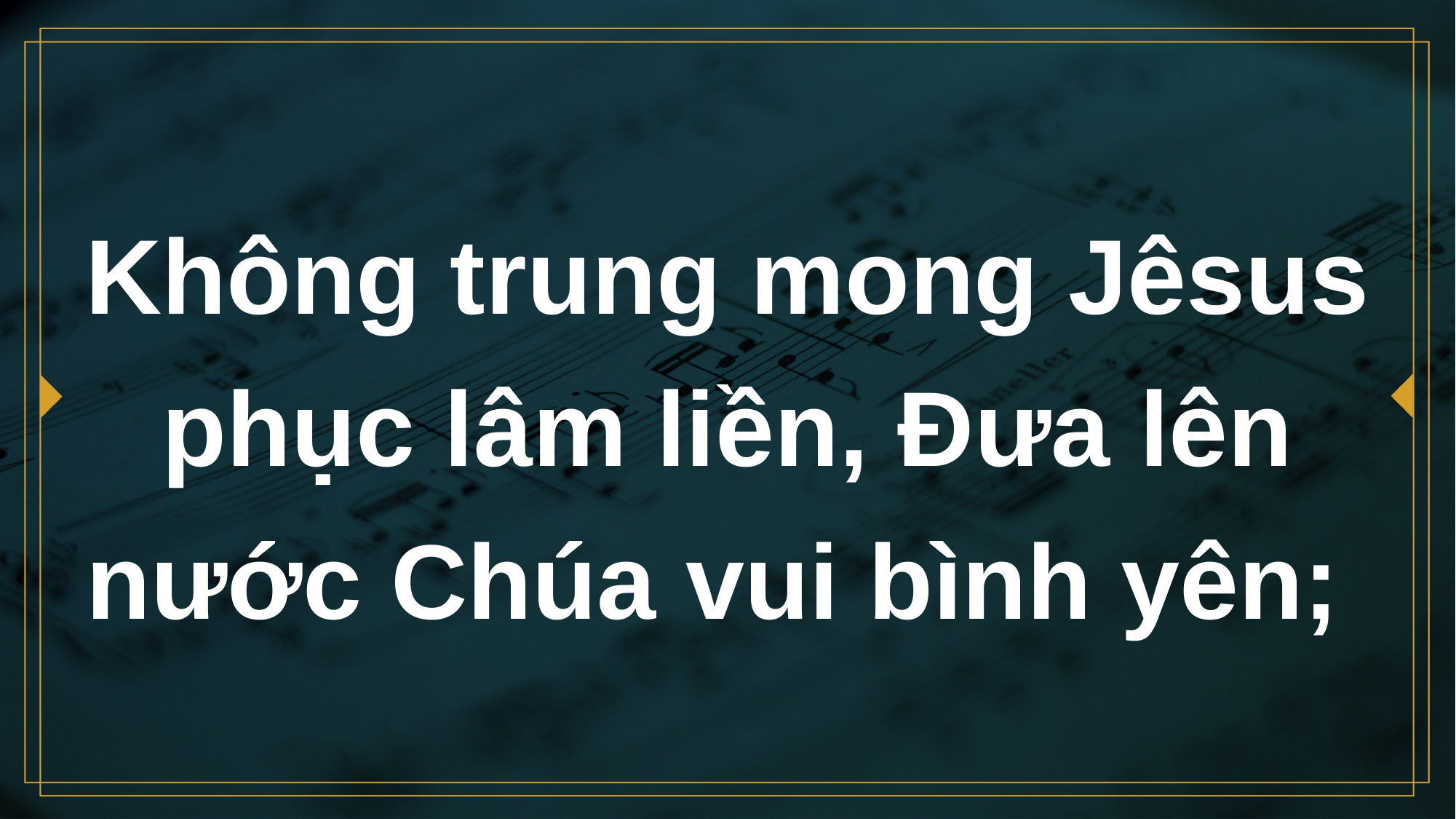

# Không trung mong Jêsus phục lâm liền, Đưa lên nước Chúa vui bình yên;